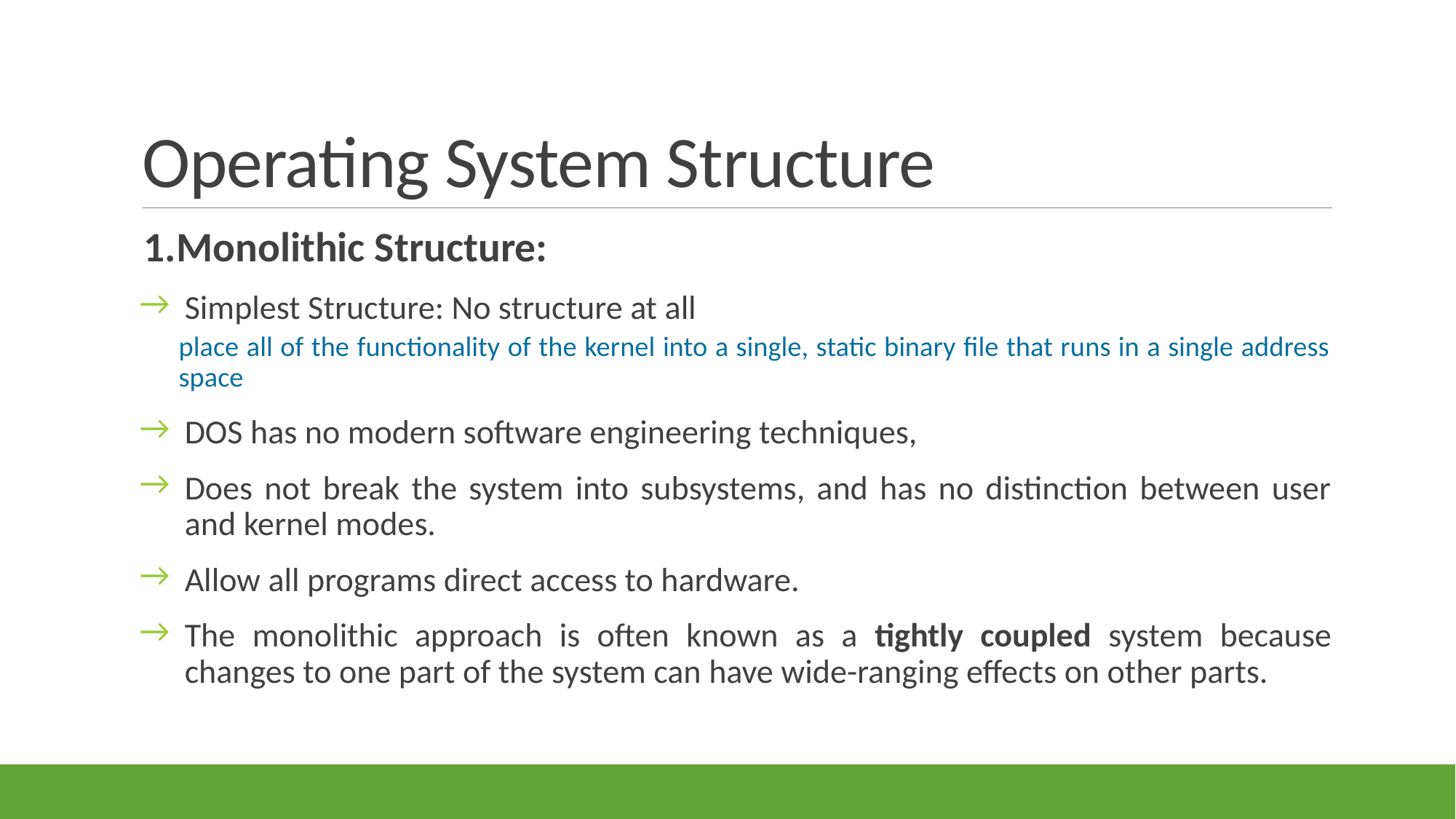

# Operating System Structure
1.Monolithic Structure:
Simplest Structure: No structure at all
place all of the functionality of the kernel into a single, static binary file that runs in a single address space
DOS has no modern software engineering techniques,
Does not break the system into subsystems, and has no distinction between user and kernel modes.
Allow all programs direct access to hardware.
The monolithic approach is often known as a tightly coupled system because
changes to one part of the system can have wide-ranging effects on other parts.